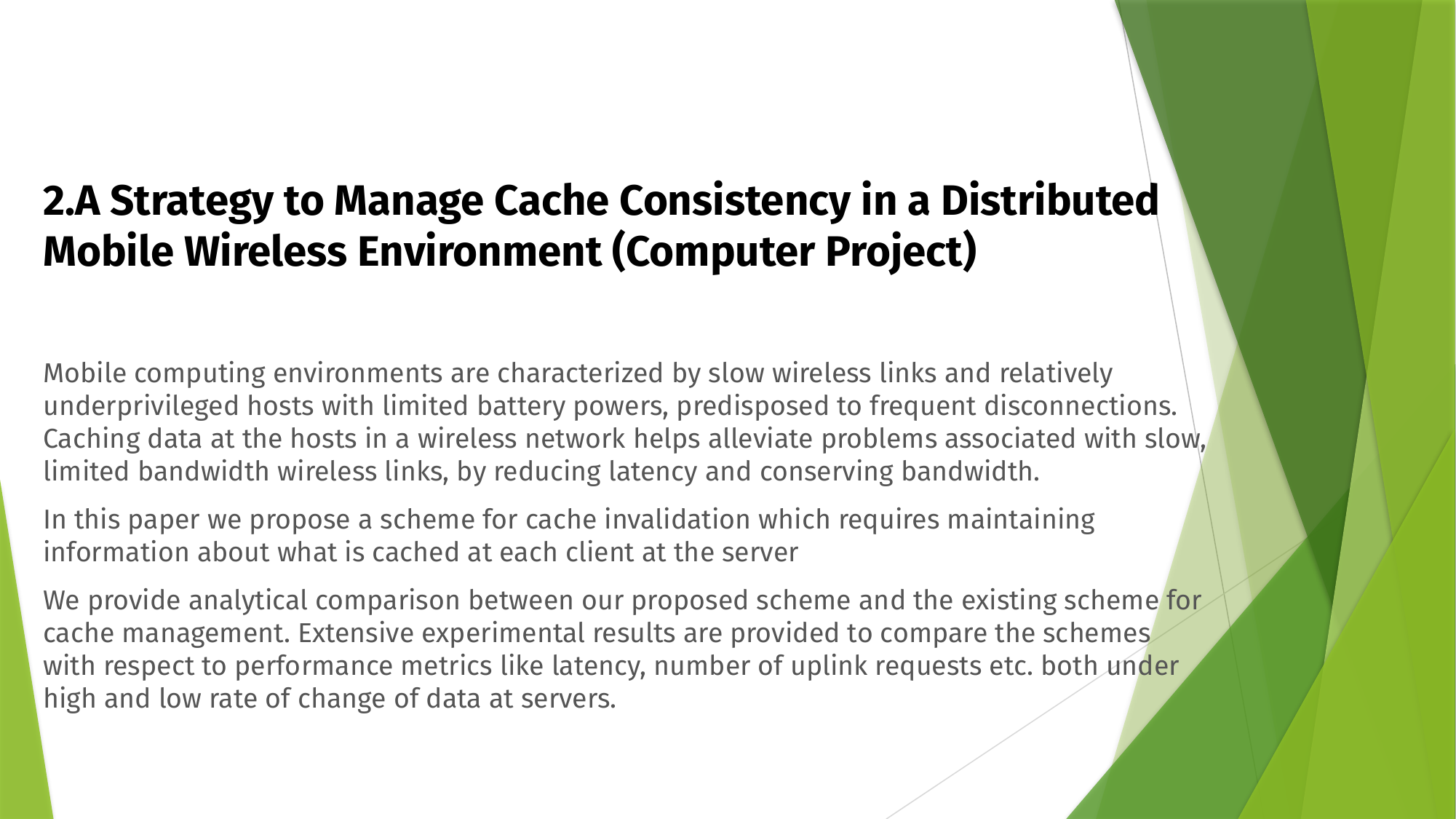

2.A Strategy to Manage Cache Consistency in a Distributed Mobile Wireless Environment (Computer Project)

Mobile computing environments are characterized by slow wireless links and relatively underprivileged hosts with limited battery powers, predisposed to frequent disconnections. Caching data at the hosts in a wireless network helps alleviate problems associated with slow, limited bandwidth wireless links, by reducing latency and conserving bandwidth.
In this paper we propose a scheme for cache invalidation which requires maintaining information about what is cached at each client at the server
We provide analytical comparison between our proposed scheme and the existing scheme for cache management. Extensive experimental results are provided to compare the schemes with respect to performance metrics like latency, number of uplink requests etc. both under high and low rate of change of data at servers.